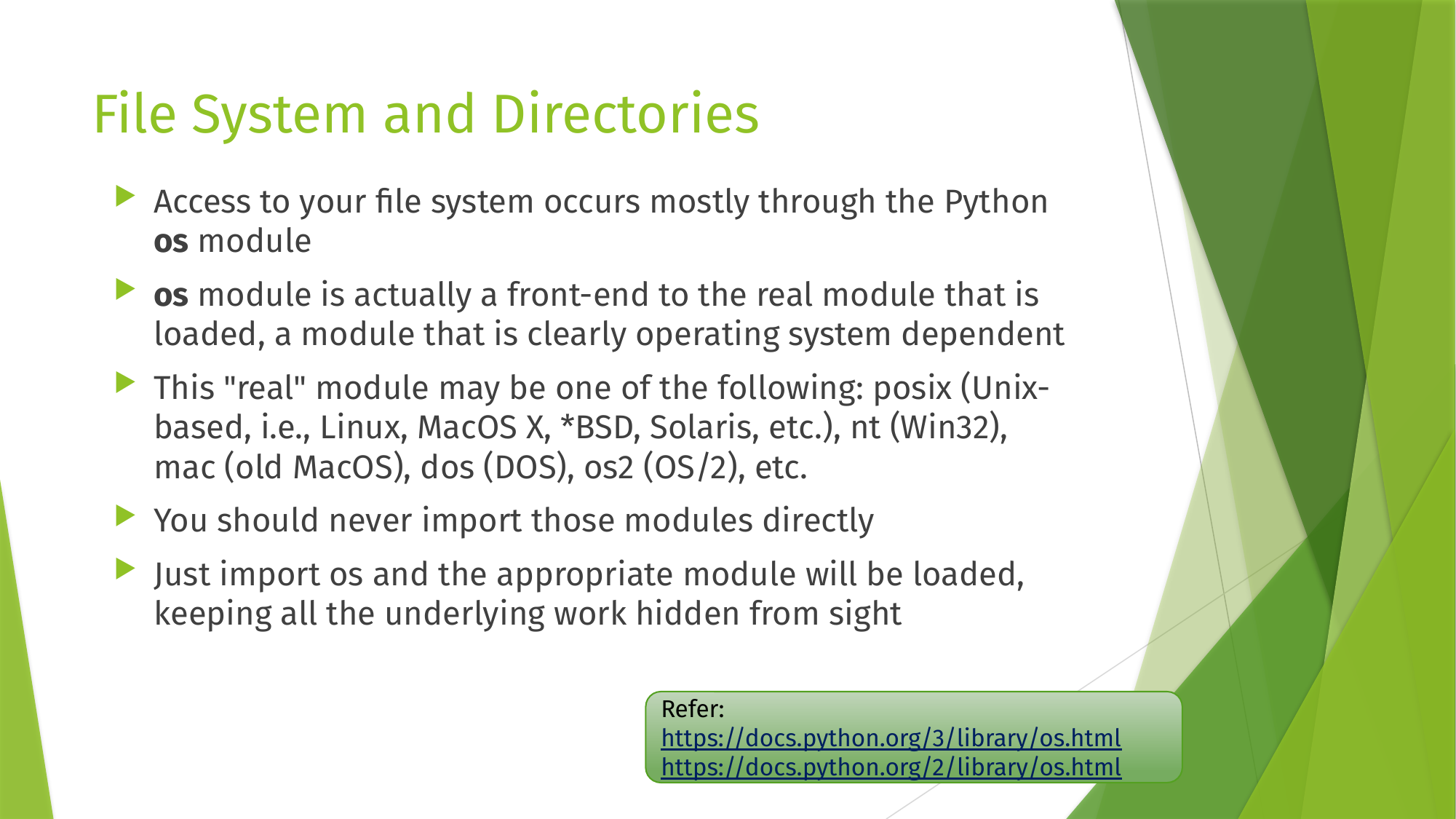

# File System and Directories
Access to your file system occurs mostly through the Python os module
os module is actually a front-end to the real module that is loaded, a module that is clearly operating system dependent
This "real" module may be one of the following: posix (Unix-based, i.e., Linux, MacOS X, *BSD, Solaris, etc.), nt (Win32), mac (old MacOS), dos (DOS), os2 (OS/2), etc.
You should never import those modules directly
Just import os and the appropriate module will be loaded, keeping all the underlying work hidden from sight
Refer:
https://docs.python.org/3/library/os.html
https://docs.python.org/2/library/os.html